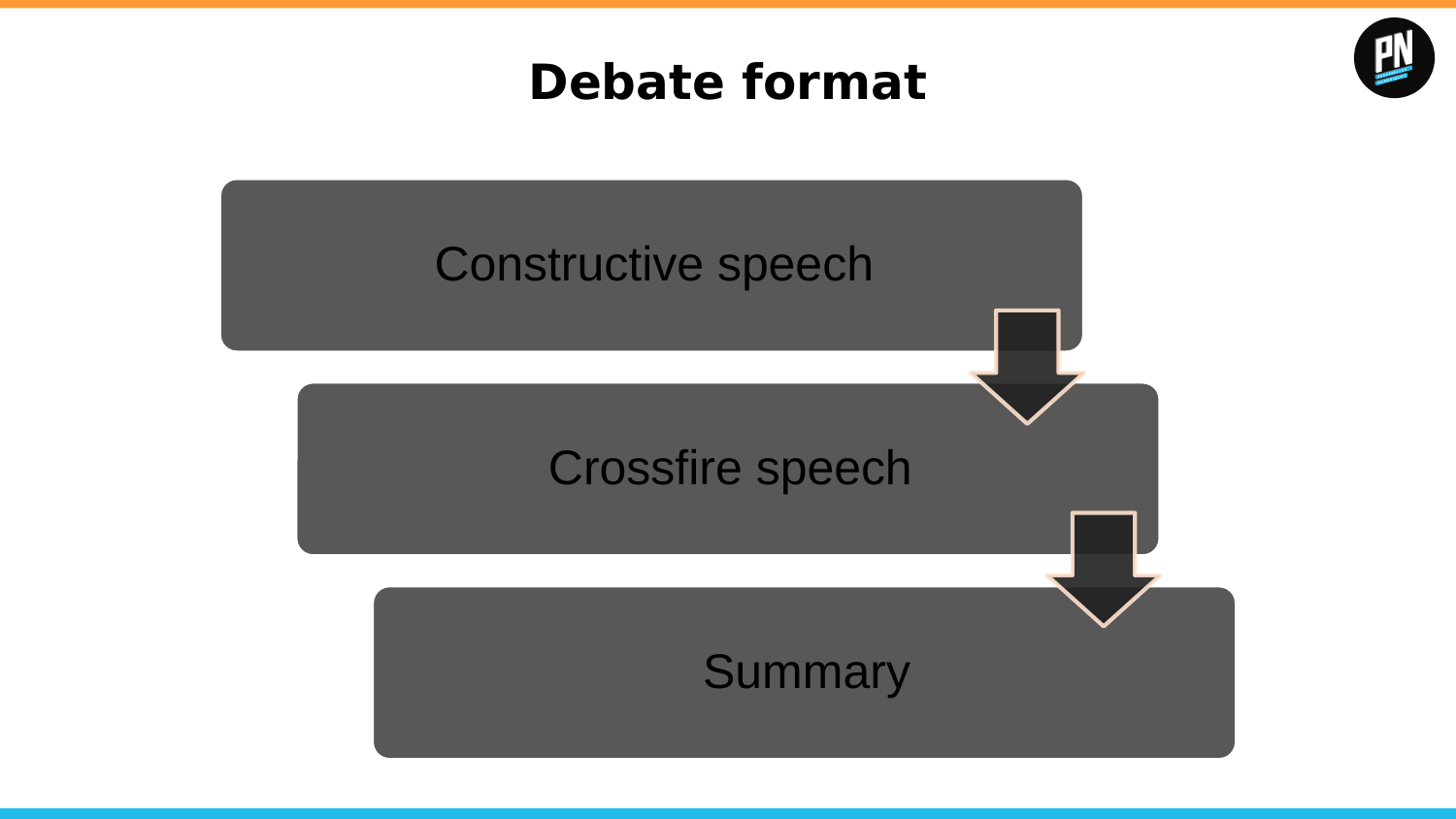

# Debate format
Constructive speech
Crossfire speech
Summary